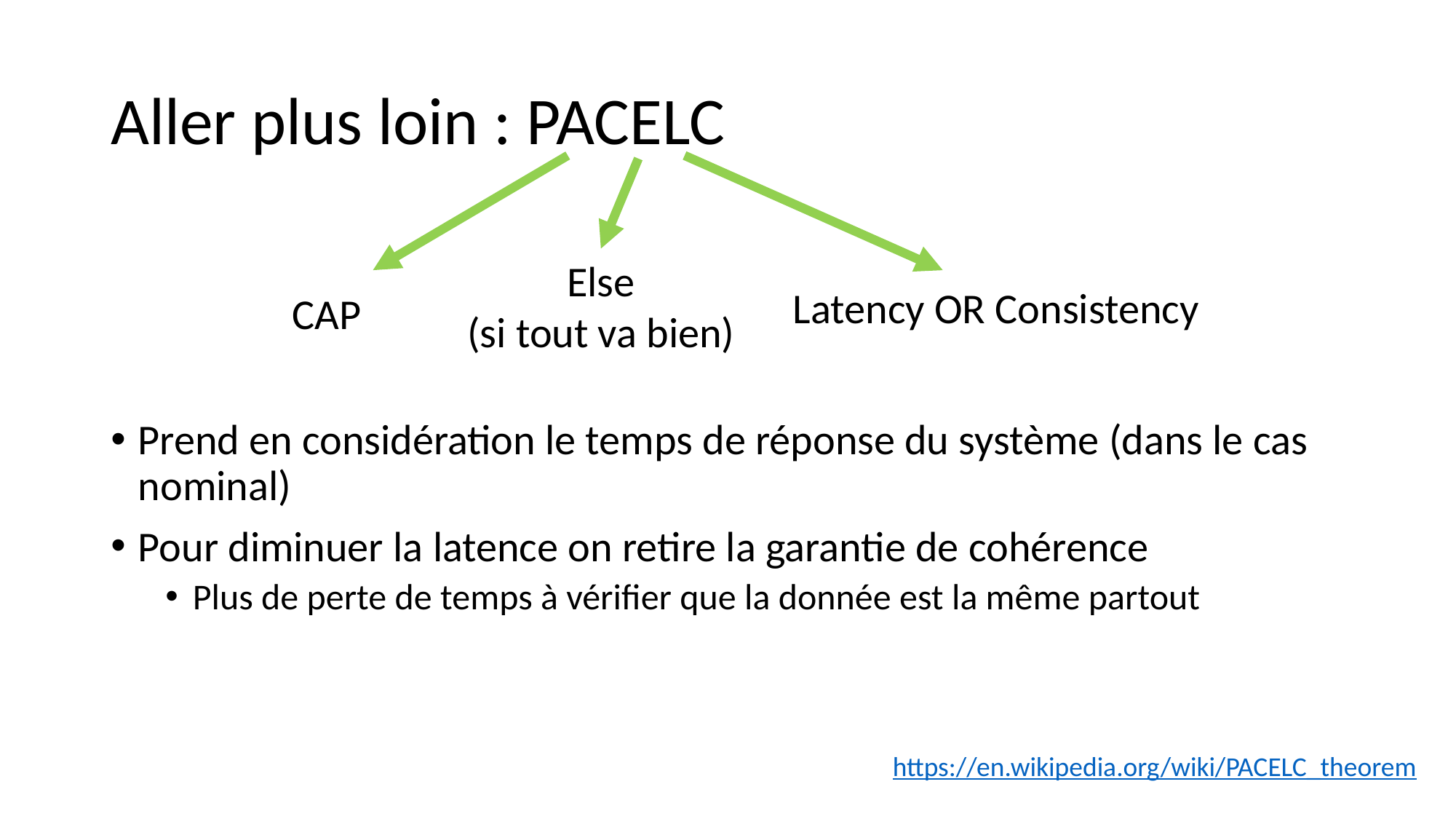

# Aller plus loin : PACELC
Else
(si tout va bien)
Latency OR Consistency
CAP
Prend en considération le temps de réponse du système (dans le cas nominal)
Pour diminuer la latence on retire la garantie de cohérence
Plus de perte de temps à vérifier que la donnée est la même partout

https://en.wikipedia.org/wiki/PACELC_theorem